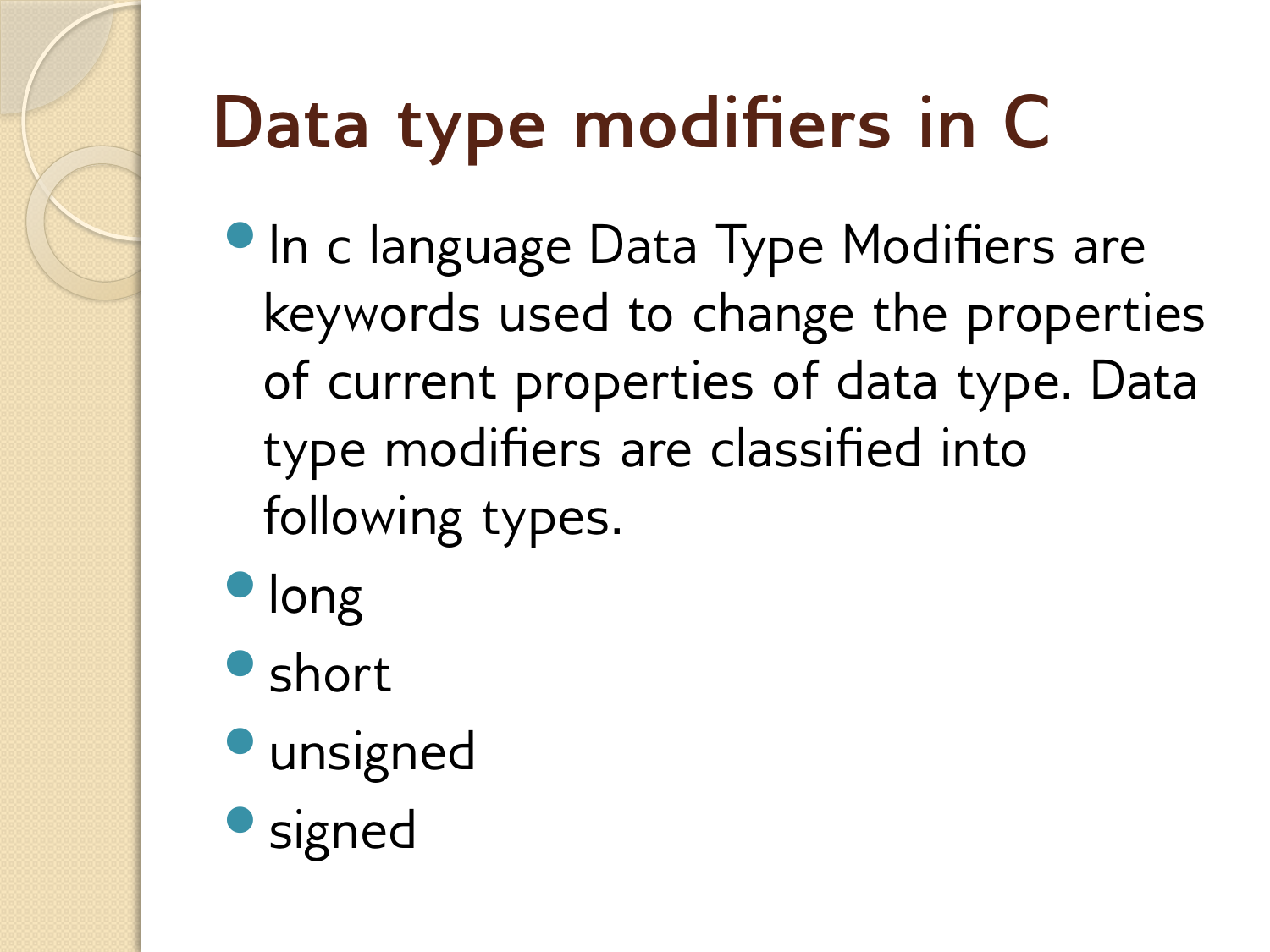

# Data type modifiers in C
In c language Data Type Modifiers are keywords used to change the properties of current properties of data type. Data type modifiers are classified into following types.
long
short
unsigned
signed